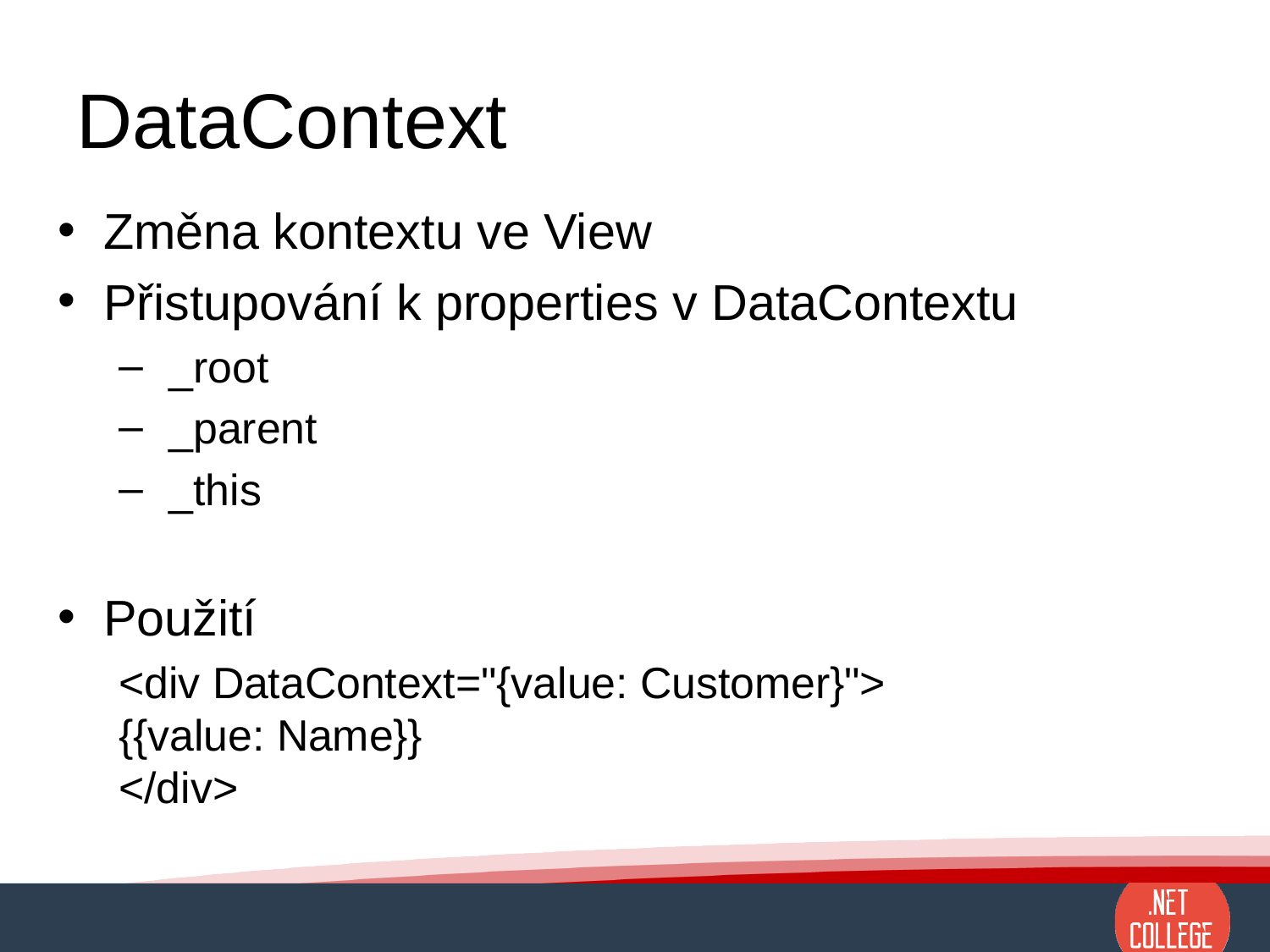

# DataContext
Změna kontextu ve View
Přistupování k properties v DataContextu
 _root
 _parent
 _this

Použití
<div DataContext="{value: Customer}">
		{{value: Name}}
</div>